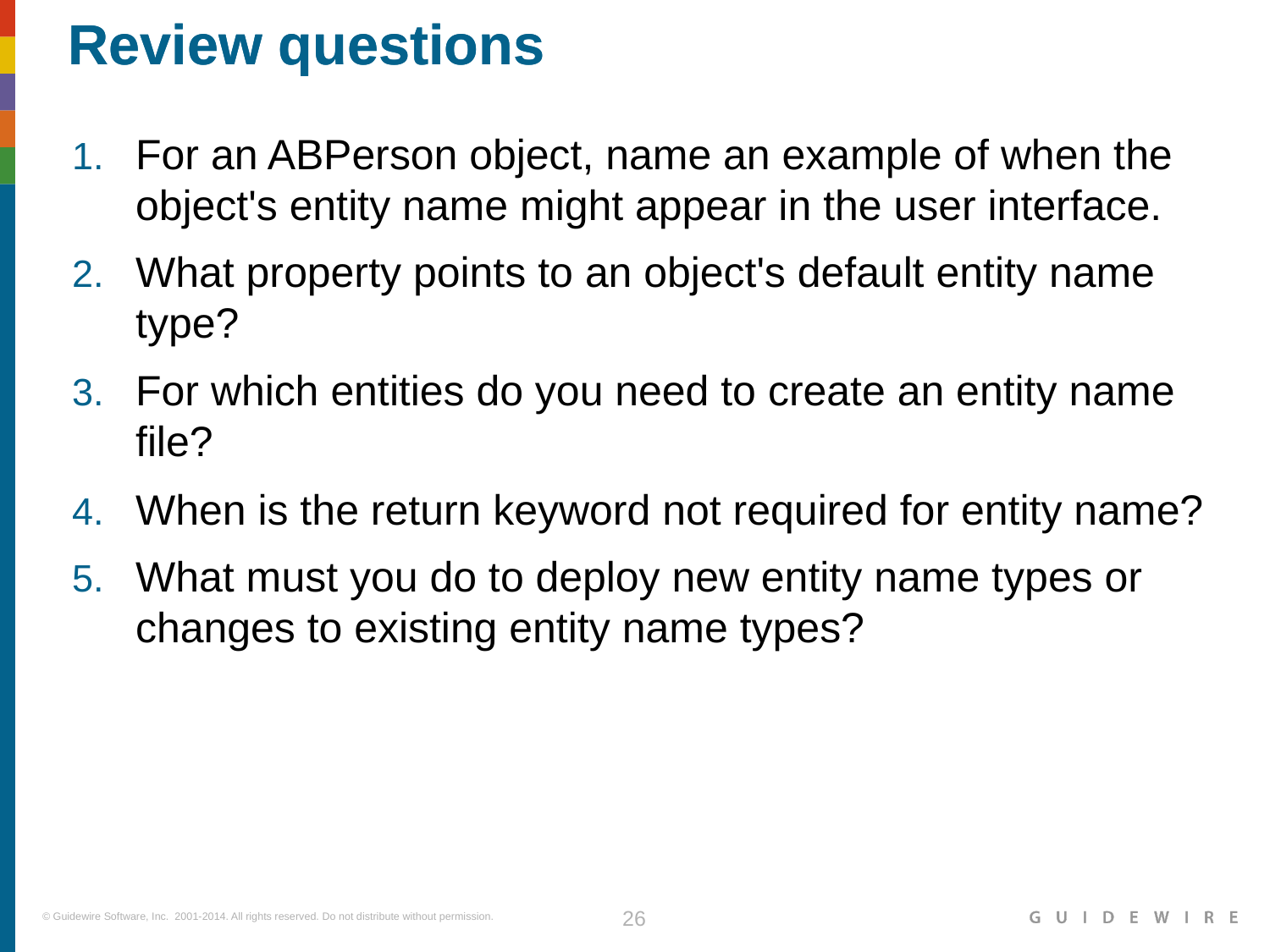

For an ABPerson object, name an example of when the object's entity name might appear in the user interface.
What property points to an object's default entity name type?
For which entities do you need to create an entity name file?
When is the return keyword not required for entity name?
What must you do to deploy new entity name types or changes to existing entity name types?